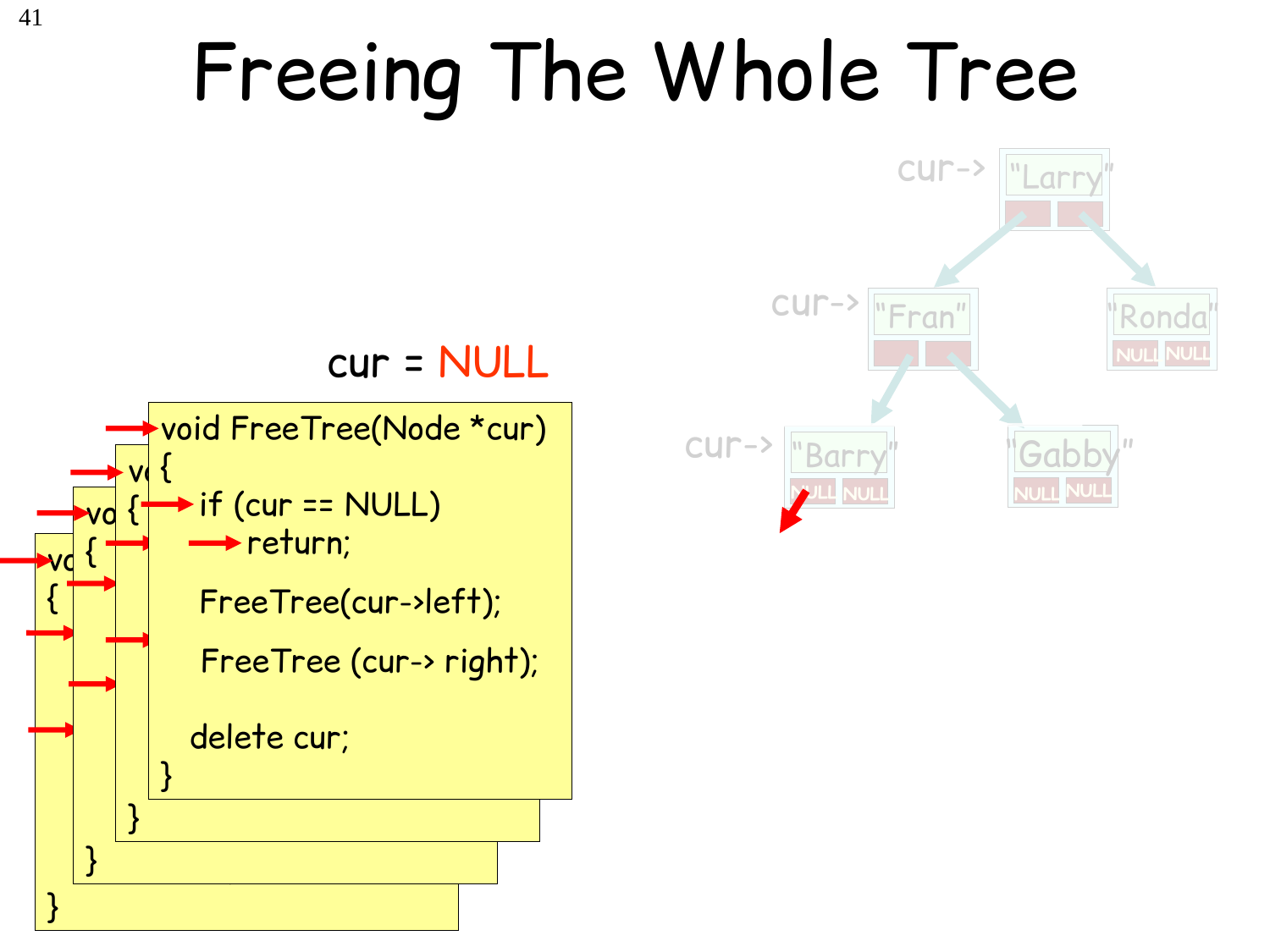

# Freeing The Whole Tree
41

cur->

   “Larry”

cur->

    “Ronda”
  “Fran”
cur = NULL
NULL
NULL

void FreeTree(Node *cur)
{
    if (cur == NULL)
         return;

    FreeTree(cur->left);
     FreeTree (cur-> right);

   delete cur;
}
cur->

“Gabby”

    “Barry”
void FreeTree(Node *cur)
{
    if (cur == NULL)
         return;

    FreeTree(cur->left);
     FreeTree (cur-> right);

   delete cur;
}

NULL
NULL
NULL
NULL
void FreeTree(Node *cur)
{
    if (cur == NULL)
         return;

    FreeTree(cur->left);
     FreeTree (cur-> right);

   delete cur;
}

void FreeTree(Node *cur)
{
    if (cur == NULL)
         return;

    FreeTree(cur->left);
     FreeTree (cur-> right);

   delete cur;
}